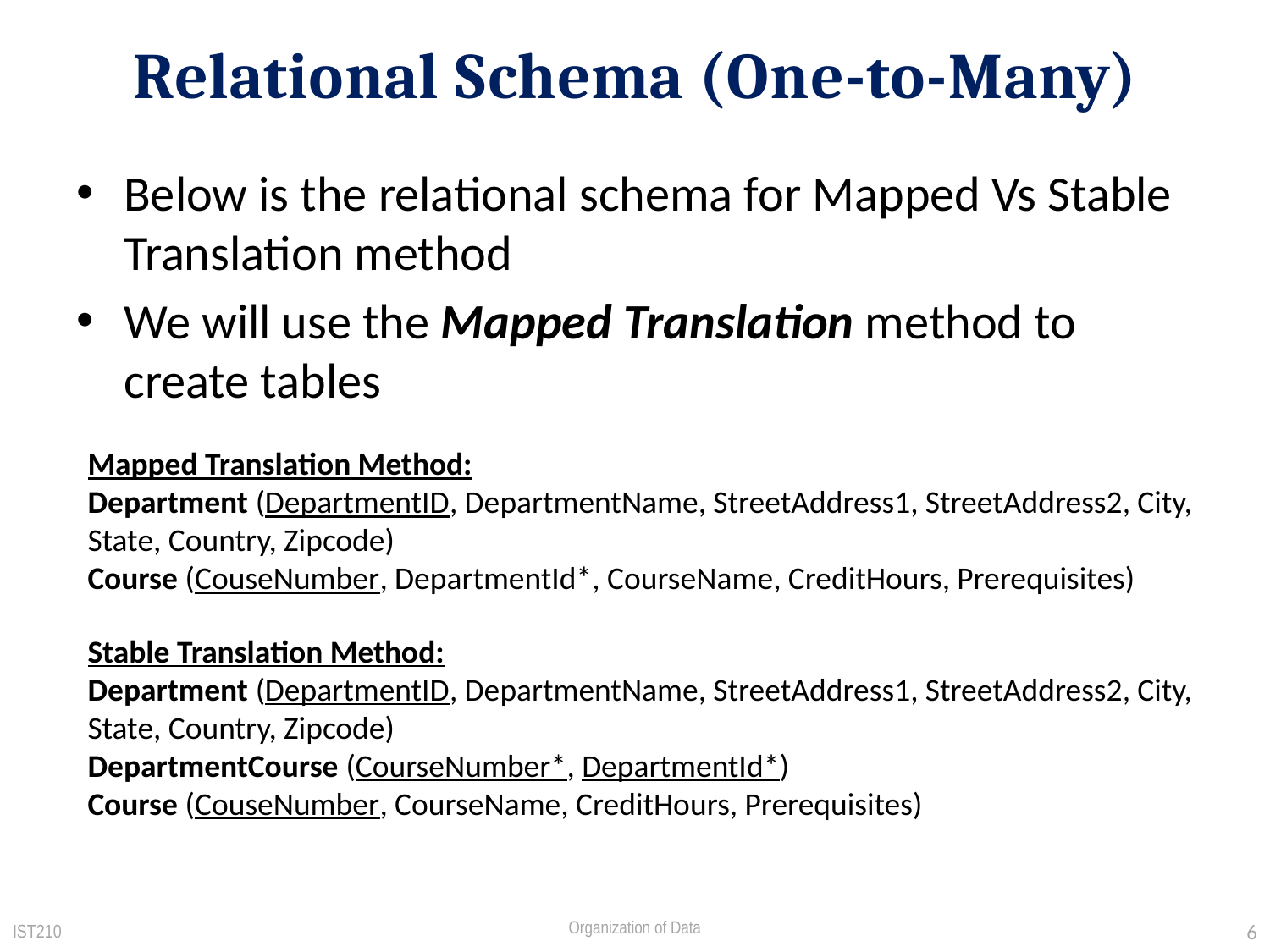

# Relational Schema (One-to-Many)
Below is the relational schema for Mapped Vs Stable Translation method
We will use the Mapped Translation method to create tables
Mapped Translation Method:
Department (DepartmentID, DepartmentName, StreetAddress1, StreetAddress2, City, State, Country, Zipcode)
Course (CouseNumber, DepartmentId*, CourseName, CreditHours, Prerequisites)
Stable Translation Method:
Department (DepartmentID, DepartmentName, StreetAddress1, StreetAddress2, City, State, Country, Zipcode)
DepartmentCourse (CourseNumber*, DepartmentId*)
Course (CouseNumber, CourseName, CreditHours, Prerequisites)
IST210
6
Organization of Data